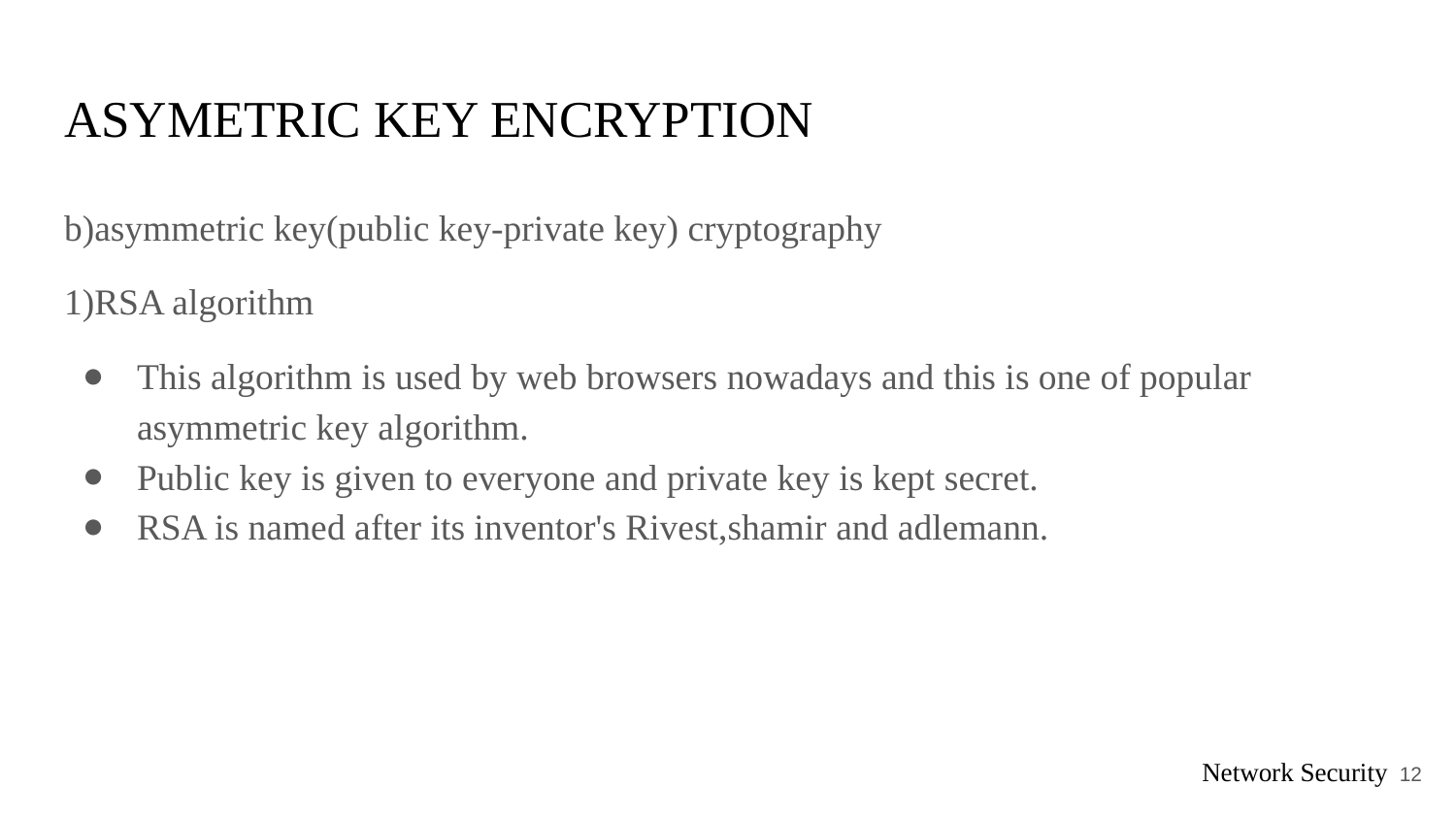

# ASYMETRIC KEY ENCRYPTION
b)asymmetric key(public key-private key) cryptography
1)RSA algorithm
This algorithm is used by web browsers nowadays and this is one of popular asymmetric key algorithm.
Public key is given to everyone and private key is kept secret.
RSA is named after its inventor's Rivest,shamir and adlemann.

12